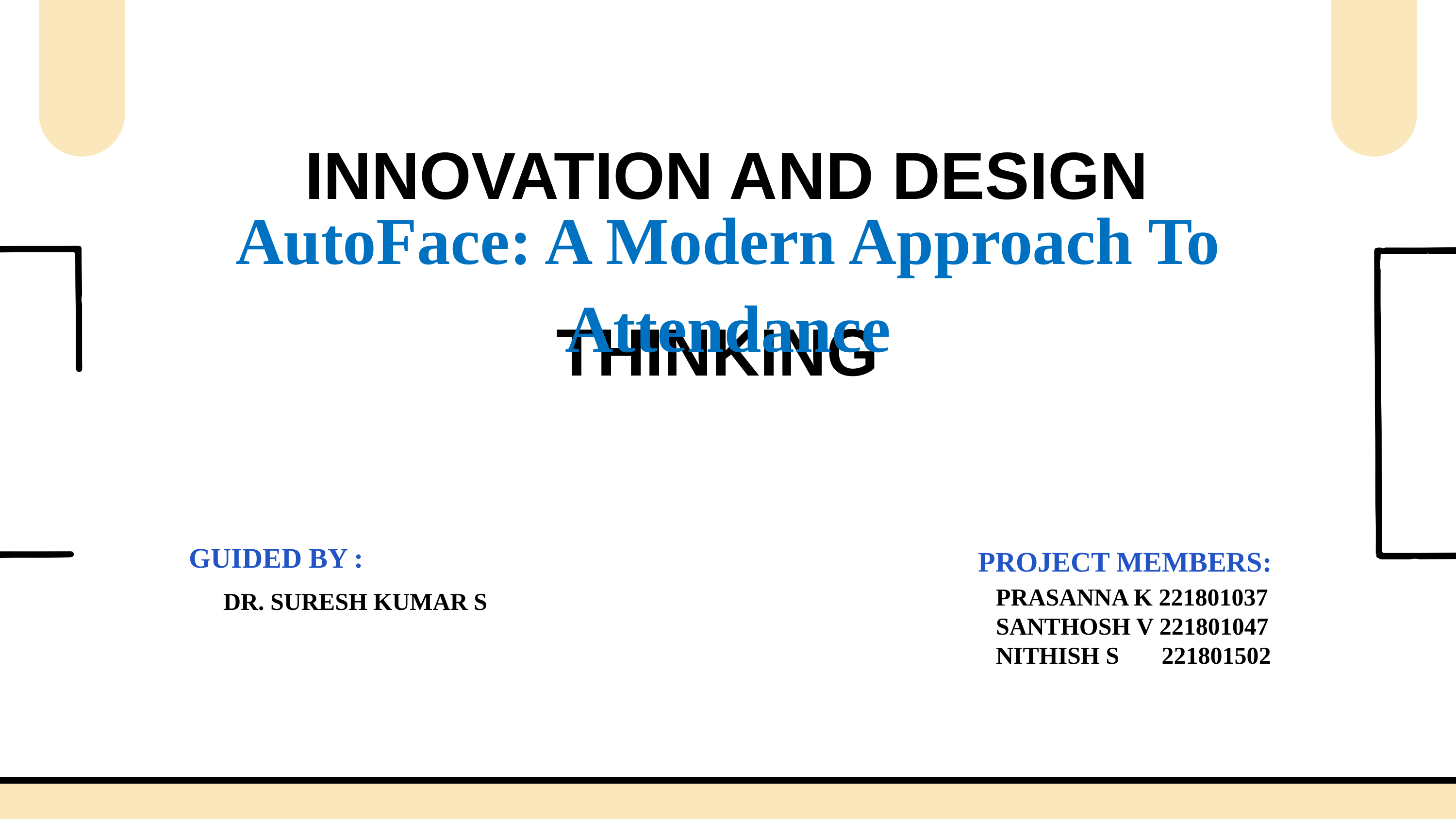

INNOVATION AND DESIGN THINKING
AutoFace: A Modern Approach To Attendance

GUIDED BY :

PROJECT MEMBERS:

PRASANNA K 221801037
SANTHOSH V 221801047
NITHISH S       221801502
DR. SURESH KUMAR S